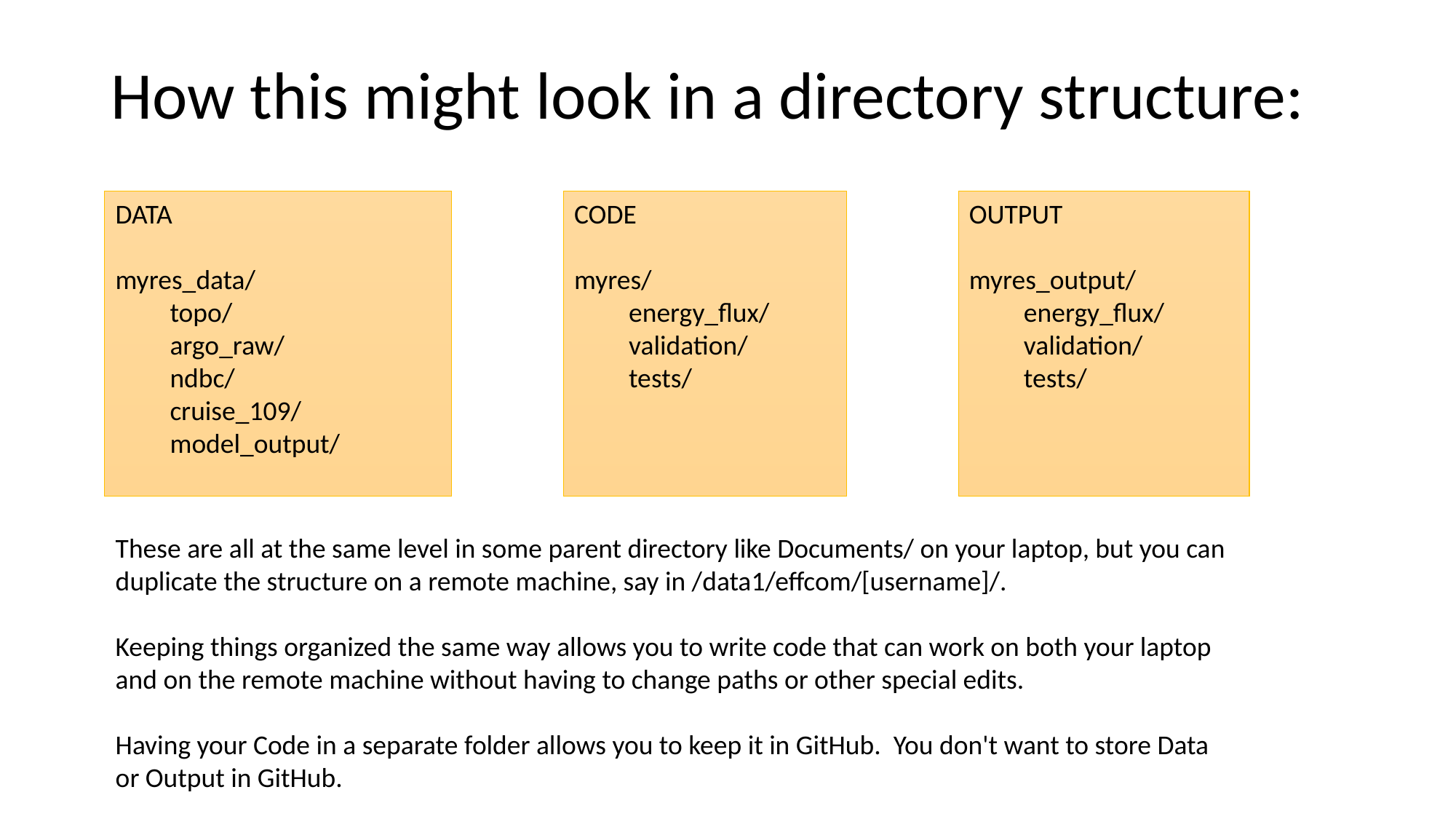

# How this might look in a directory structure:
DATA

myres_data/
topo/
argo_raw/
ndbc/
cruise_109/
model_output/

CODE

myres/
energy_flux/
validation/
tests/

OUTPUT

myres_output/
energy_flux/
validation/
tests/

These are all at the same level in some parent directory like Documents/ on your laptop, but you can duplicate the structure on a remote machine, say in /data1/effcom/[username]/.

Keeping things organized the same way allows you to write code that can work on both your laptop and on the remote machine without having to change paths or other special edits.

Having your Code in a separate folder allows you to keep it in GitHub.  You don't want to store Data or Output in GitHub.